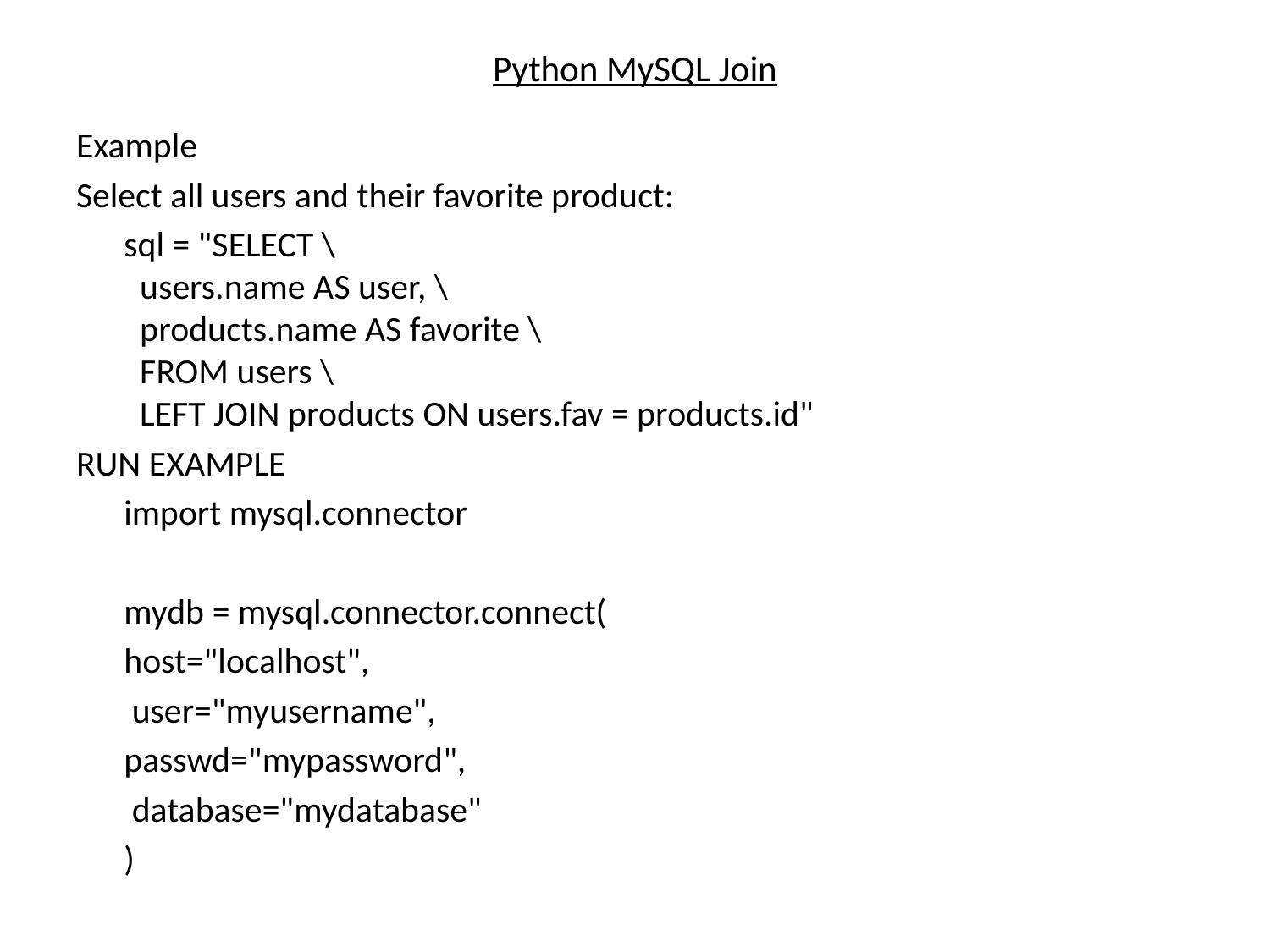

# Python MySQL Join
Example
Select all users and their favorite product:
	sql = "SELECT \
  users.name AS user, \
  products.name AS favorite \
  FROM users \
  LEFT JOIN products ON users.fav = products.id"
RUN EXAMPLE
	import mysql.connector

	mydb = mysql.connector.connect(
	host="localhost",
 	 user="myusername",
  	passwd="mypassword",
 	 database="mydatabase"
	)